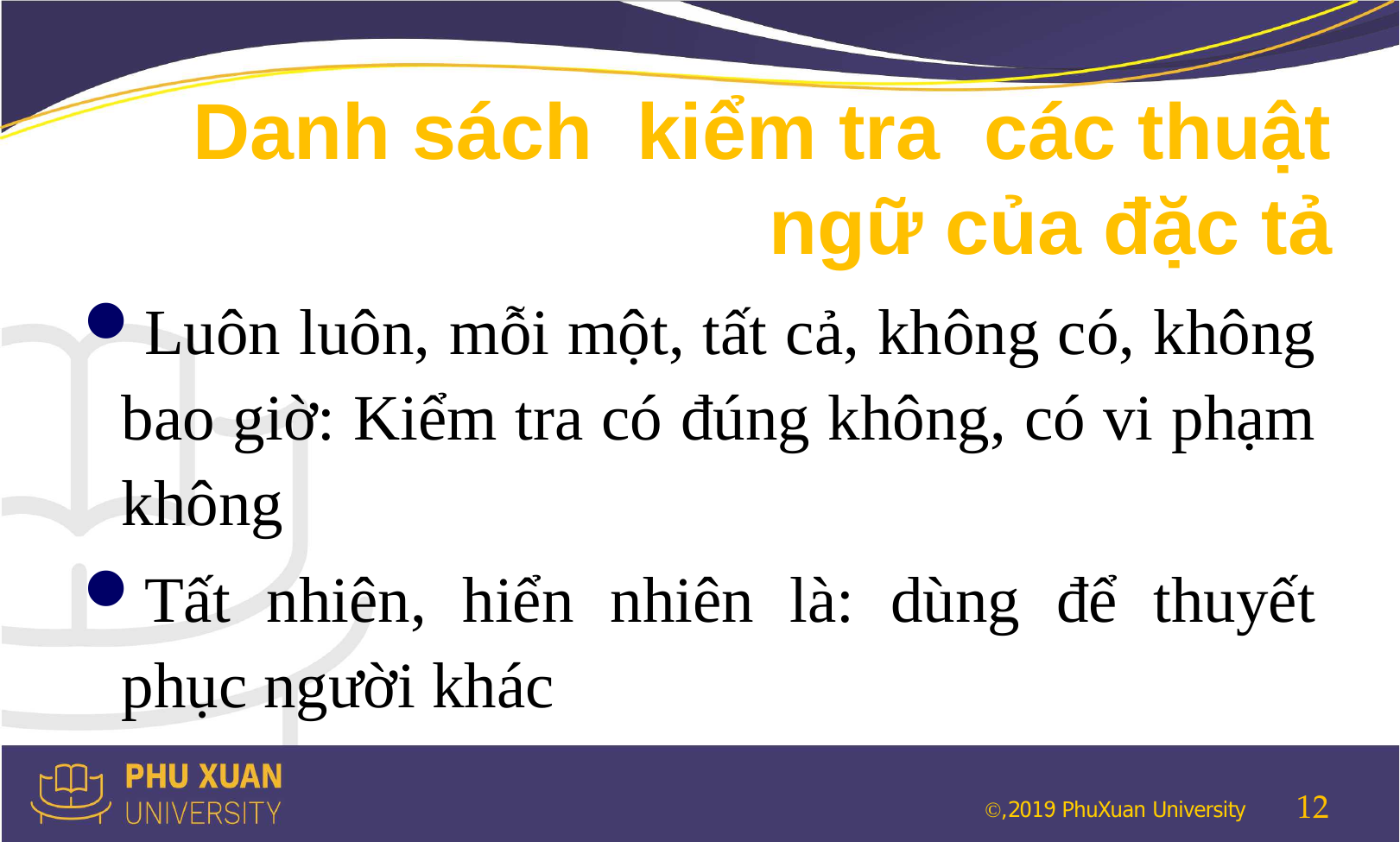

# Danh sách  kiểm tra  các thuật ngữ của đặc tả

Luôn luôn, mỗi một, tất cả, không có, không bao giờ: Kiểm tra có đúng không, có vi phạm không
Tất nhiên, hiển nhiên là: dùng để thuyết phục người khác

12